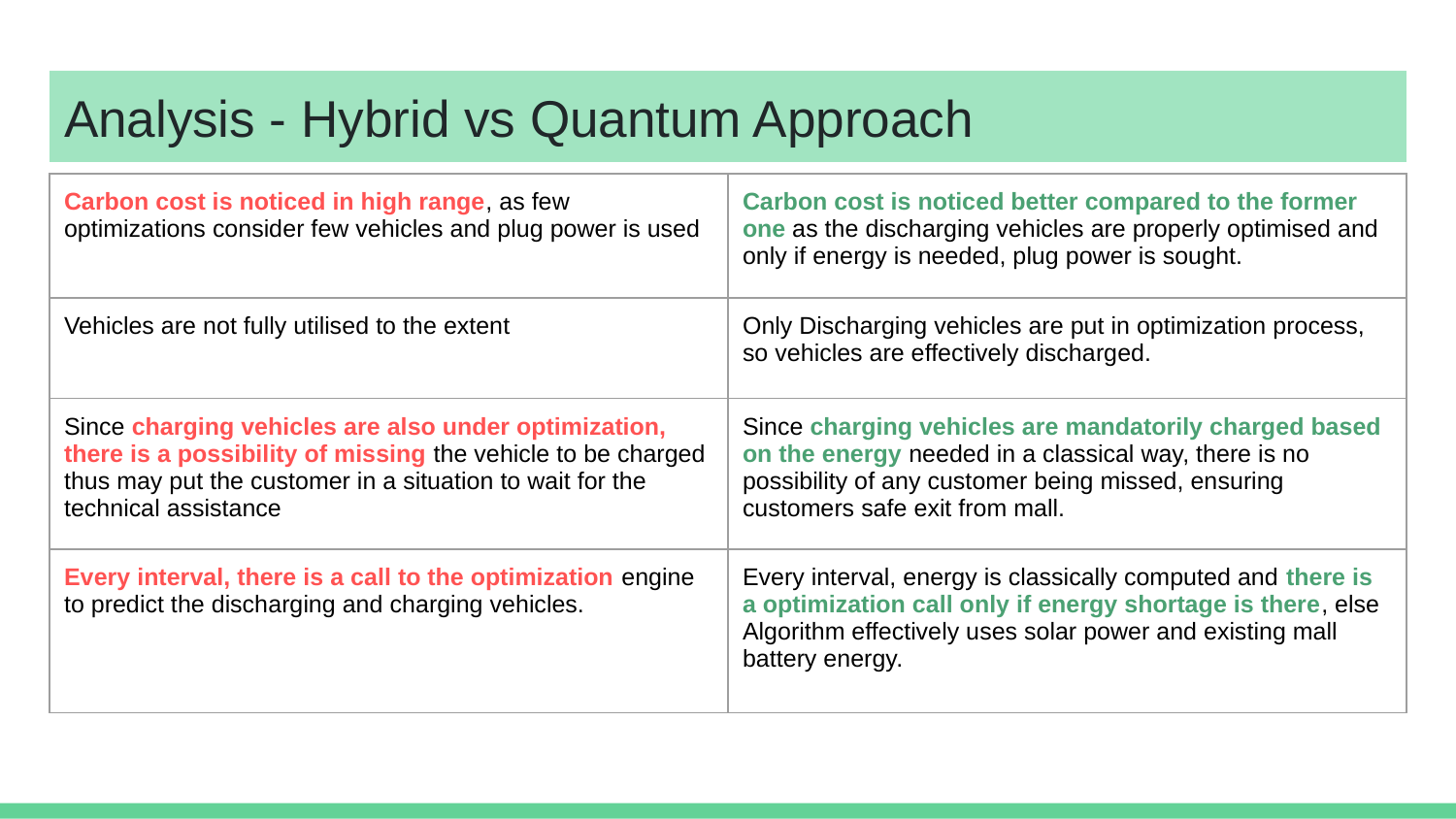

# Analysis - Hybrid vs Quantum Approach
| Carbon cost is noticed in high range, as few optimizations consider few vehicles and plug power is used | Carbon cost is noticed better compared to the former one as the discharging vehicles are properly optimised and only if energy is needed, plug power is sought. |
| --- | --- |
| Vehicles are not fully utilised to the extent | Only Discharging vehicles are put in optimization process, so vehicles are effectively discharged. |
| Since charging vehicles are also under optimization, there is a possibility of missing the vehicle to be charged thus may put the customer in a situation to wait for the technical assistance | Since charging vehicles are mandatorily charged based on the energy needed in a classical way, there is no possibility of any customer being missed, ensuring customers safe exit from mall. |
| Every interval, there is a call to the optimization engine to predict the discharging and charging vehicles. | Every interval, energy is classically computed and there is a optimization call only if energy shortage is there, else Algorithm effectively uses solar power and existing mall battery energy. |